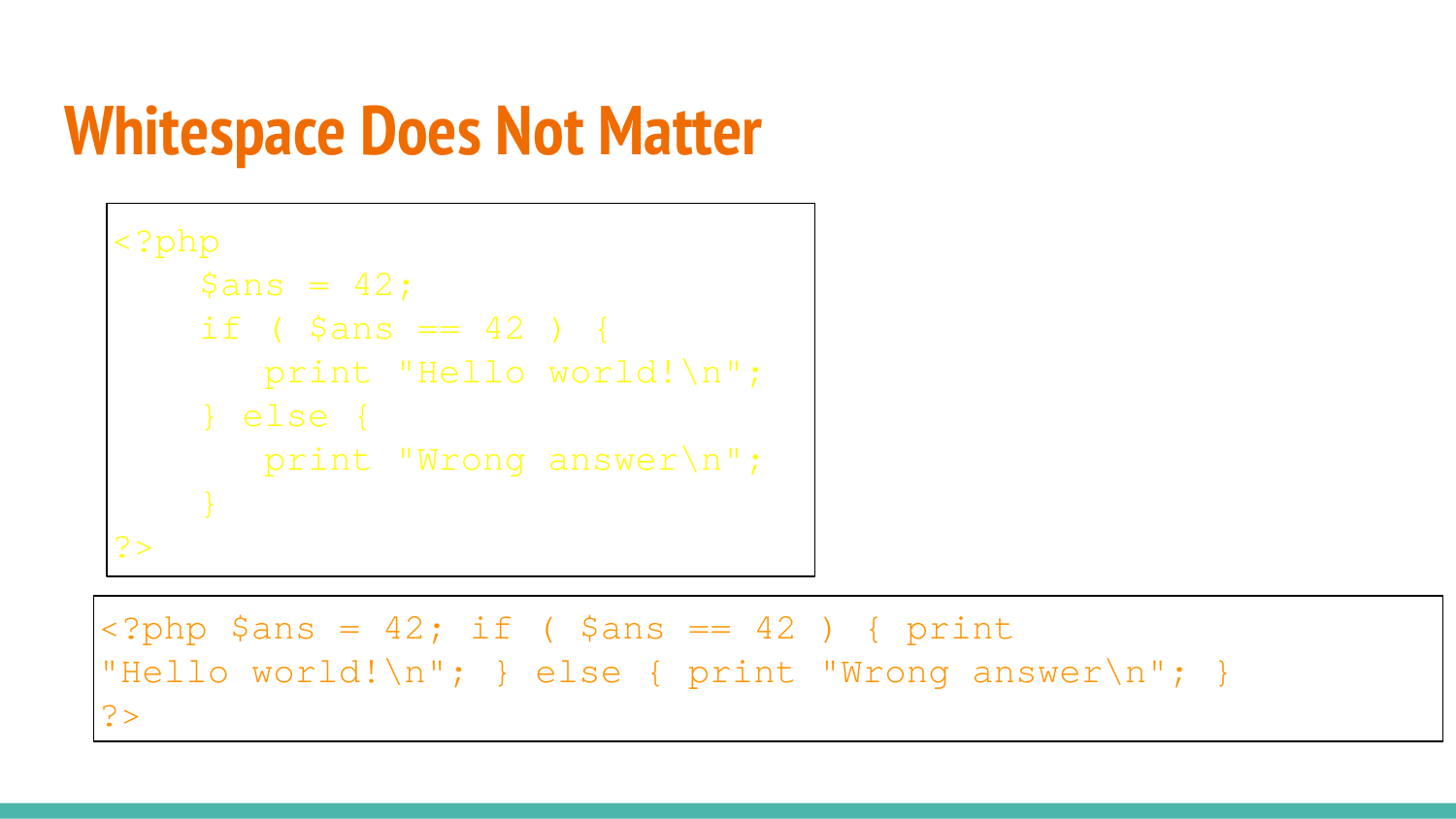

# Whitespace Does Not Matter

<?php
    $ans = 42;
    if ( $ans == 42 ) {
       print "Hello world!\n";
    } else {
       print "Wrong answer\n";
    }
?>
<?php $ans = 42; if ( $ans == 42 ) { print
"Hello world!\n"; } else { print "Wrong answer\n"; }
?>